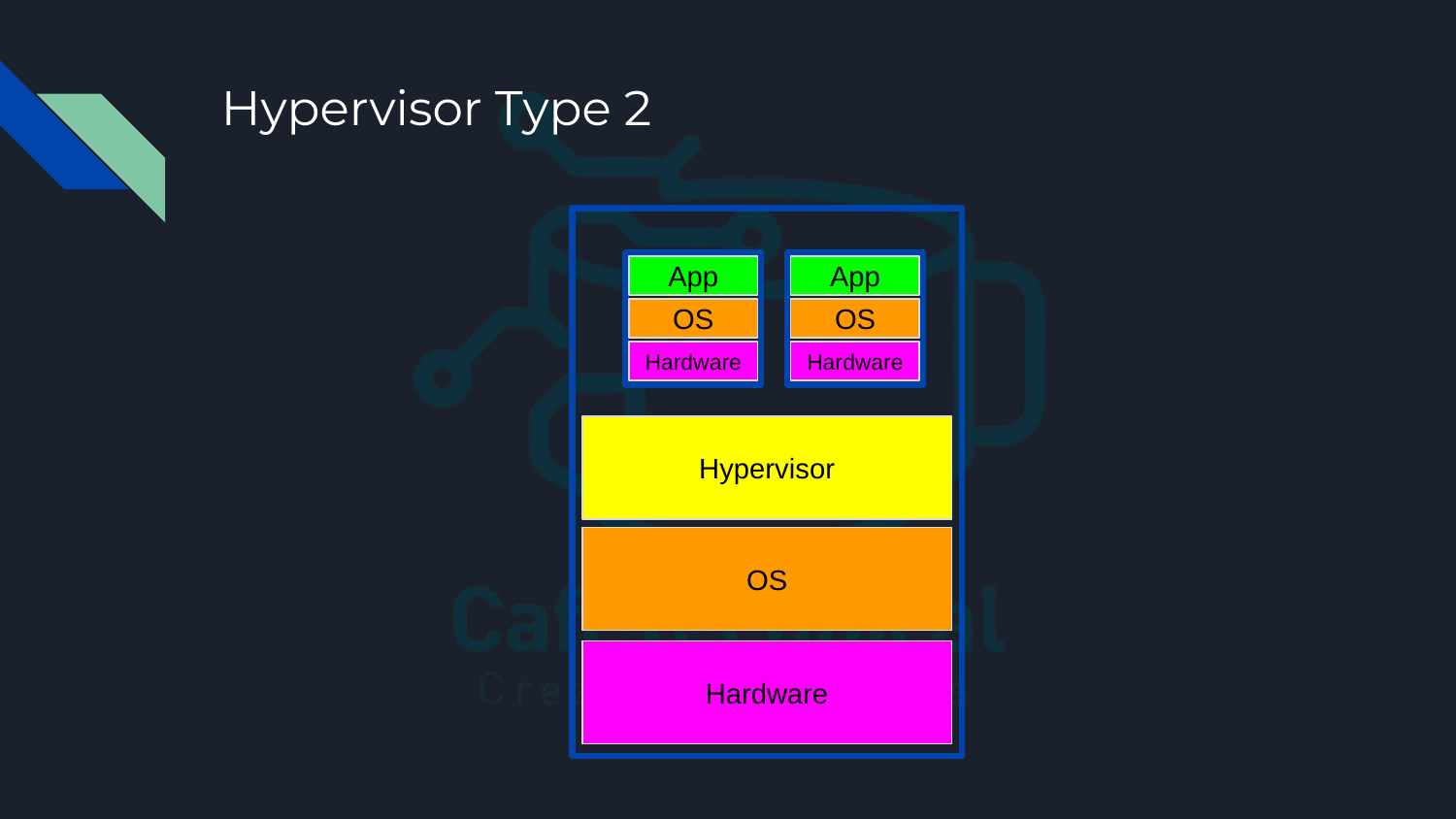

# Hypervisor Type 2

App
App
OS
OS
Hardware
Hardware
Hypervisor
OS
Hardware